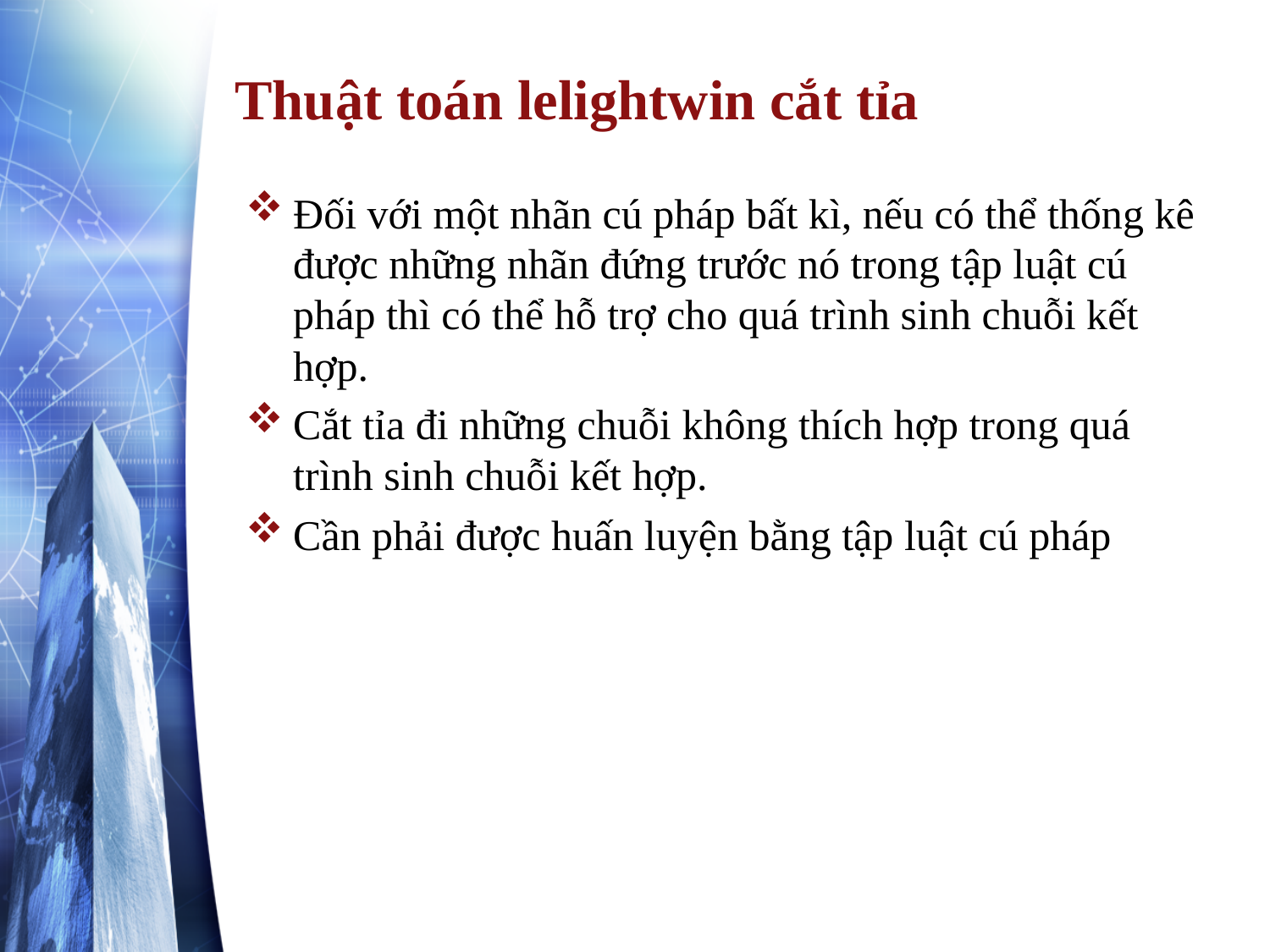

# Thuật toán lelightwin cắt tỉa
Đối với một nhãn cú pháp bất kì, nếu có thể thống kê được những nhãn đứng trước nó trong tập luật cú pháp thì có thể hỗ trợ cho quá trình sinh chuỗi kết hợp.
Cắt tỉa đi những chuỗi không thích hợp trong quá trình sinh chuỗi kết hợp.
Cần phải được huấn luyện bằng tập luật cú pháp